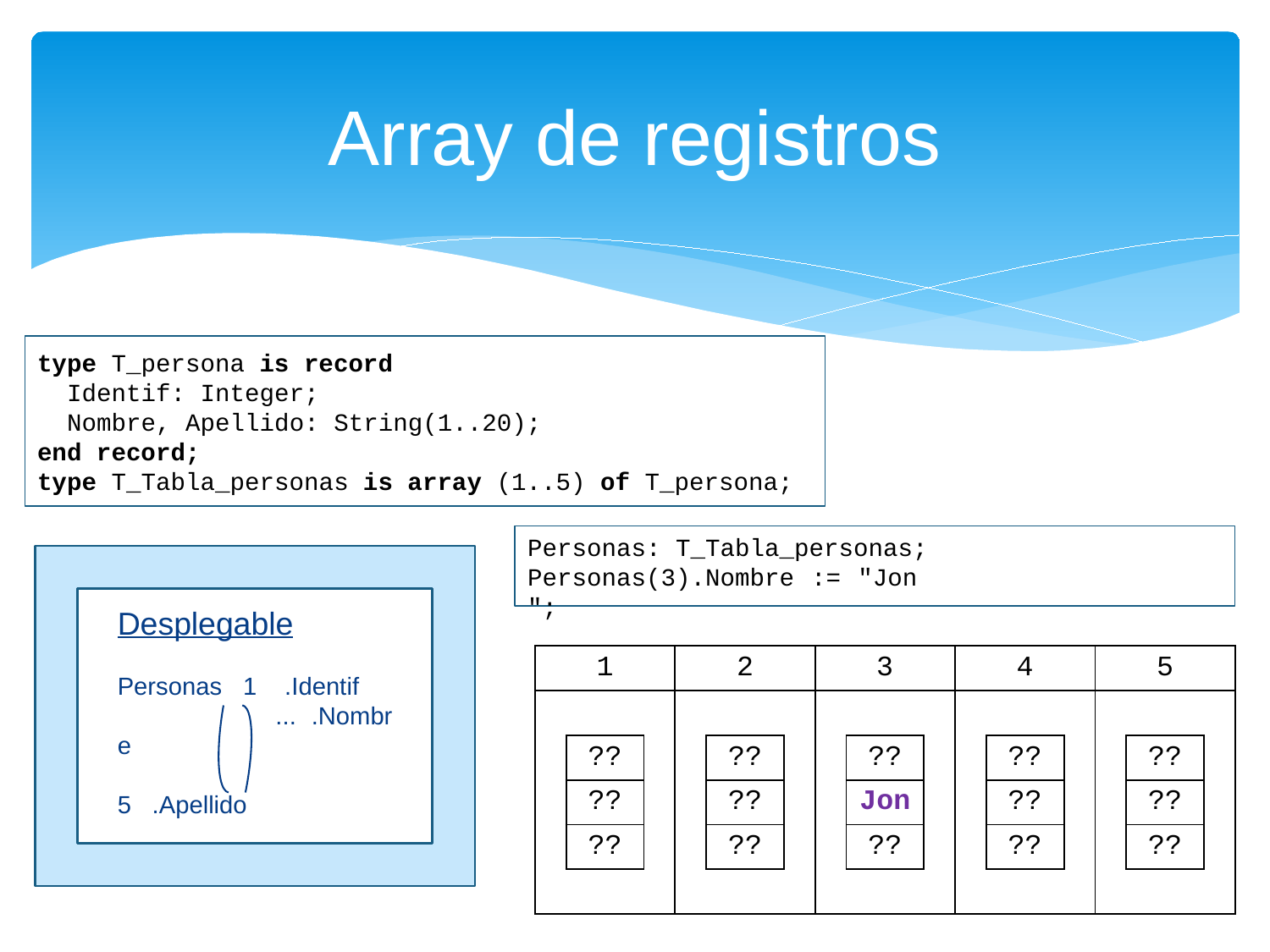

# Array de registros
type T_persona is record
  Identif: Integer;
  Nombre, Apellido: String(1..20);
end record;
type T_Tabla_personas is array (1..5) of T_persona;
Personas: T_Tabla_personas;
Personas(3).Nombre := "Jon                   ";

Desplegable

Personas   1    .Identif
                     ...  .Nombre
                     5   .Apellido

| 1 |  |  | 2 |  |  | 3 |  |  | 4 |  |  | 5 |  |  |
| --- | --- | --- | --- | --- | --- | --- | --- | --- | --- | --- | --- | --- | --- | --- |
|  |  |  |  |  |  |  |  |  |  |  |  |  |  |  |
|  | ?? |  |  | ?? |  |  | ?? |  |  | ?? |  |  | ?? |  |
|  | ?? |  |  | ?? |  |  | Jon |  |  | ?? |  |  | ?? |  |
|  | ?? |  |  | ?? |  |  | ?? |  |  | ?? |  |  | ?? |  |
|  |  |  |  |  |  |  |  |  |  |  |  |  |  |  |